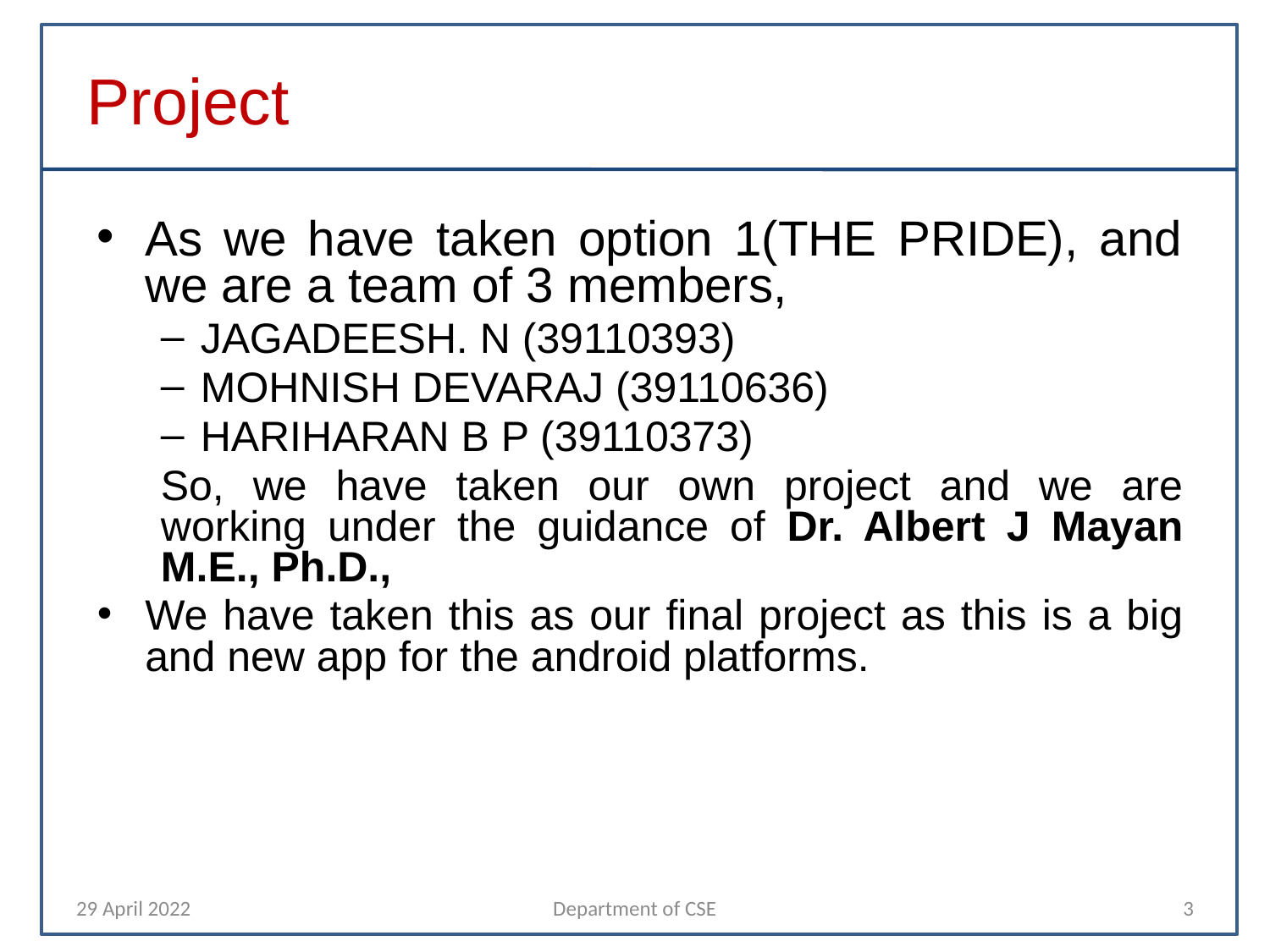

Project
As we have taken option 1(THE PRIDE), and we are a team of 3 members,
JAGADEESH. N (39110393)
MOHNISH DEVARAJ (39110636)
HARIHARAN B P (39110373)
So, we have taken our own project and we are working under the guidance of Dr. Albert J Mayan M.E., Ph.D.,
We have taken this as our final project as this is a big and new app for the android platforms.
29 April 2022
Department of CSE
3